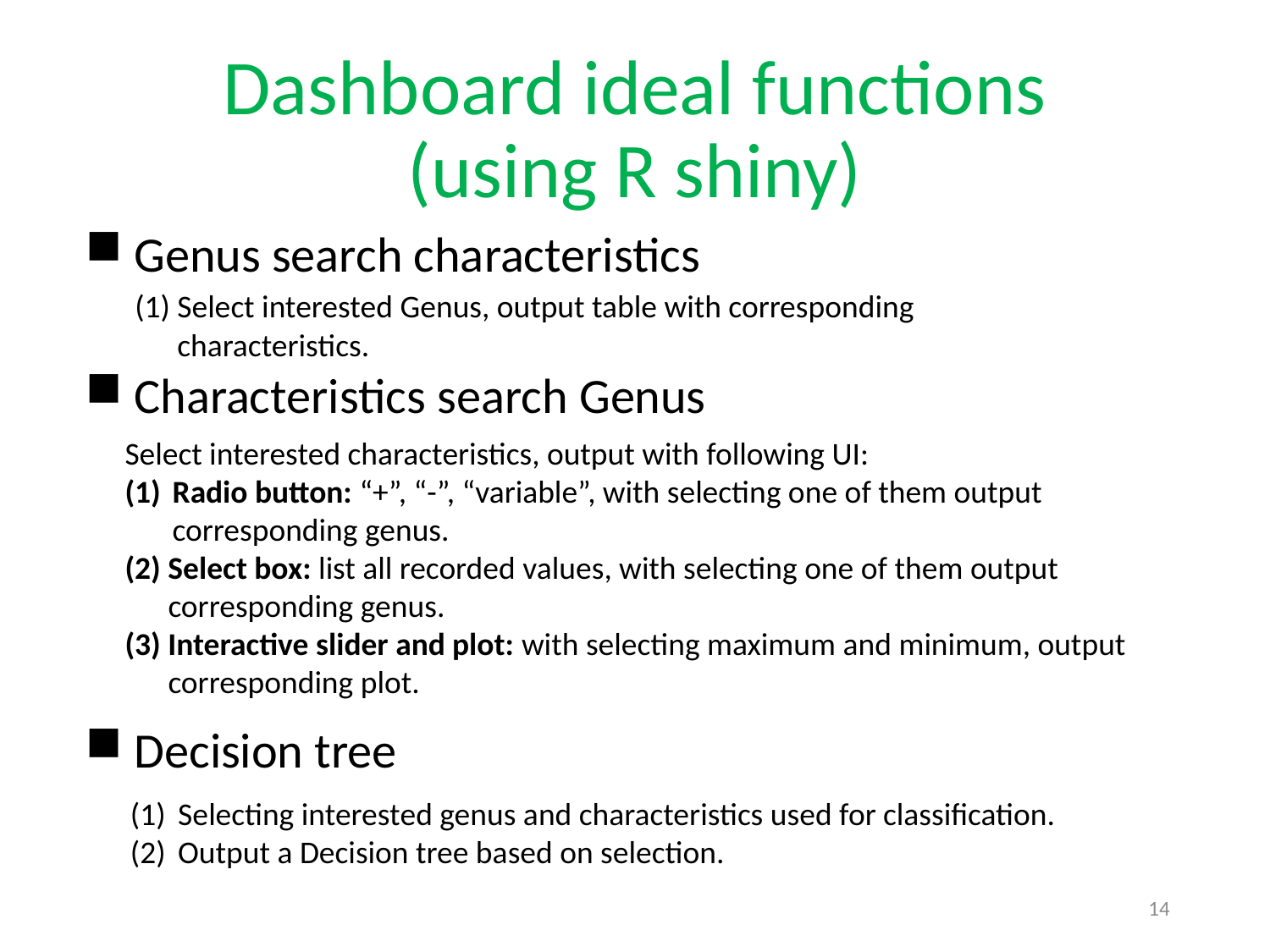

# Dashboard ideal functions (using R shiny)
 Genus search characteristics

 Characteristics search Genus

 Decision tree

 (1) Select interested Genus, output table with corresponding
       characteristics.
Select interested characteristics, output with following UI:
Radio button: “+”, “-”, “variable”, with selecting one of them output corresponding genus.
(2) Select box: list all recorded values, with selecting one of them output
      corresponding genus.
(3) Interactive slider and plot: with selecting maximum and minimum, output
      corresponding plot.

Selecting interested genus and characteristics used for classification.
Output a Decision tree based on selection.
14